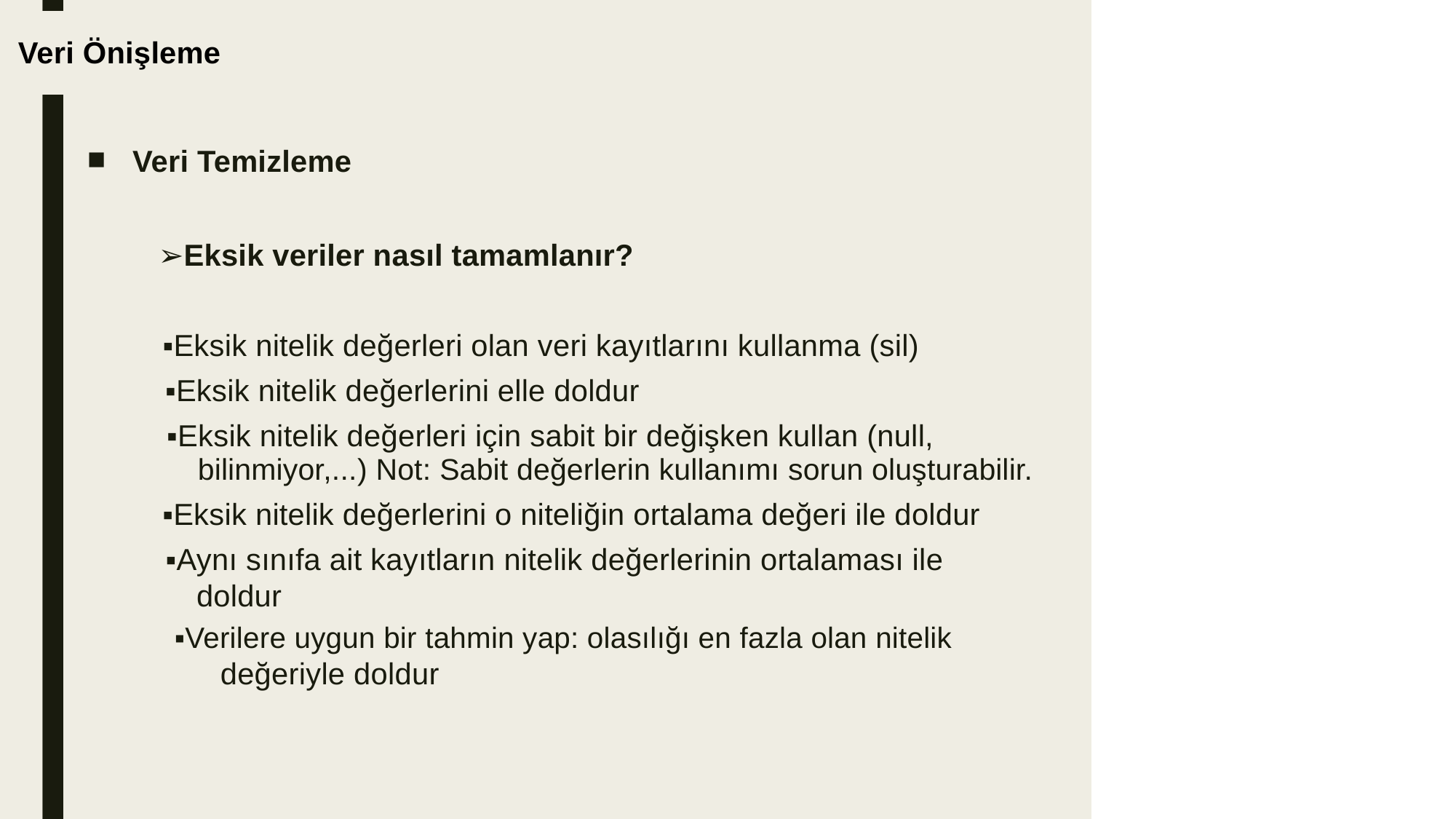

Veri Önişleme
■
Veri Temizleme
➢Eksik veriler nasıl tamamlanır?
▪Eksik nitelik değerleri olan veri kayıtlarını kullanma (sil)
▪Eksik nitelik değerlerini elle doldur
▪Eksik nitelik değerleri için sabit bir değişken kullan (null,
bilinmiyor,...) Not: Sabit değerlerin kullanımı sorun oluşturabilir.
▪Eksik nitelik değerlerini o niteliğin ortalama değeri ile doldur
▪Aynı sınıfa ait kayıtların nitelik değerlerinin ortalaması ile
doldur
▪Verilere uygun bir tahmin yap: olasılığı en fazla olan nitelik
değeriyle doldur